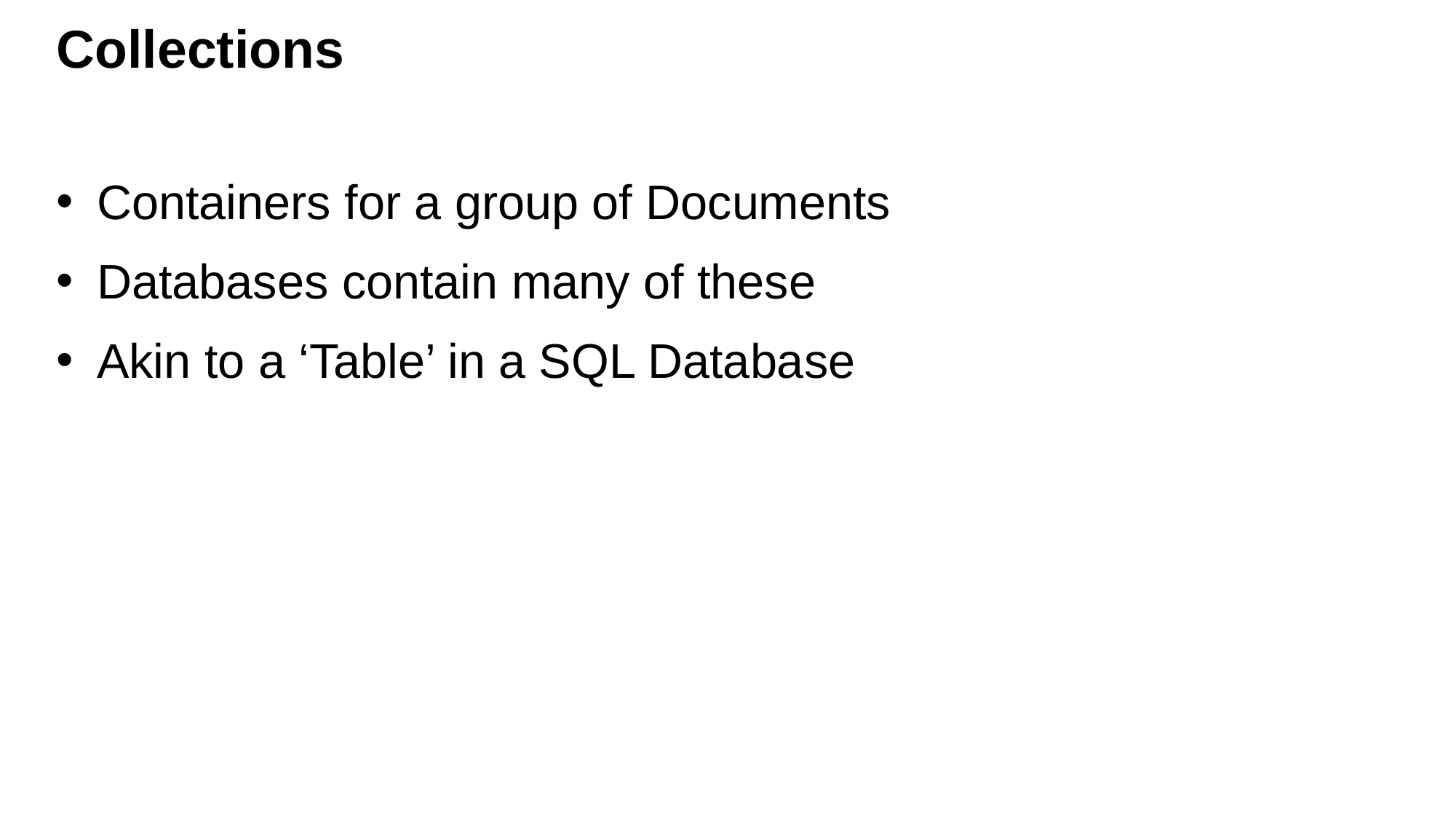

# Collections
Containers for a group of Documents
Databases contain many of these
Akin to a ‘Table’ in a SQL Database